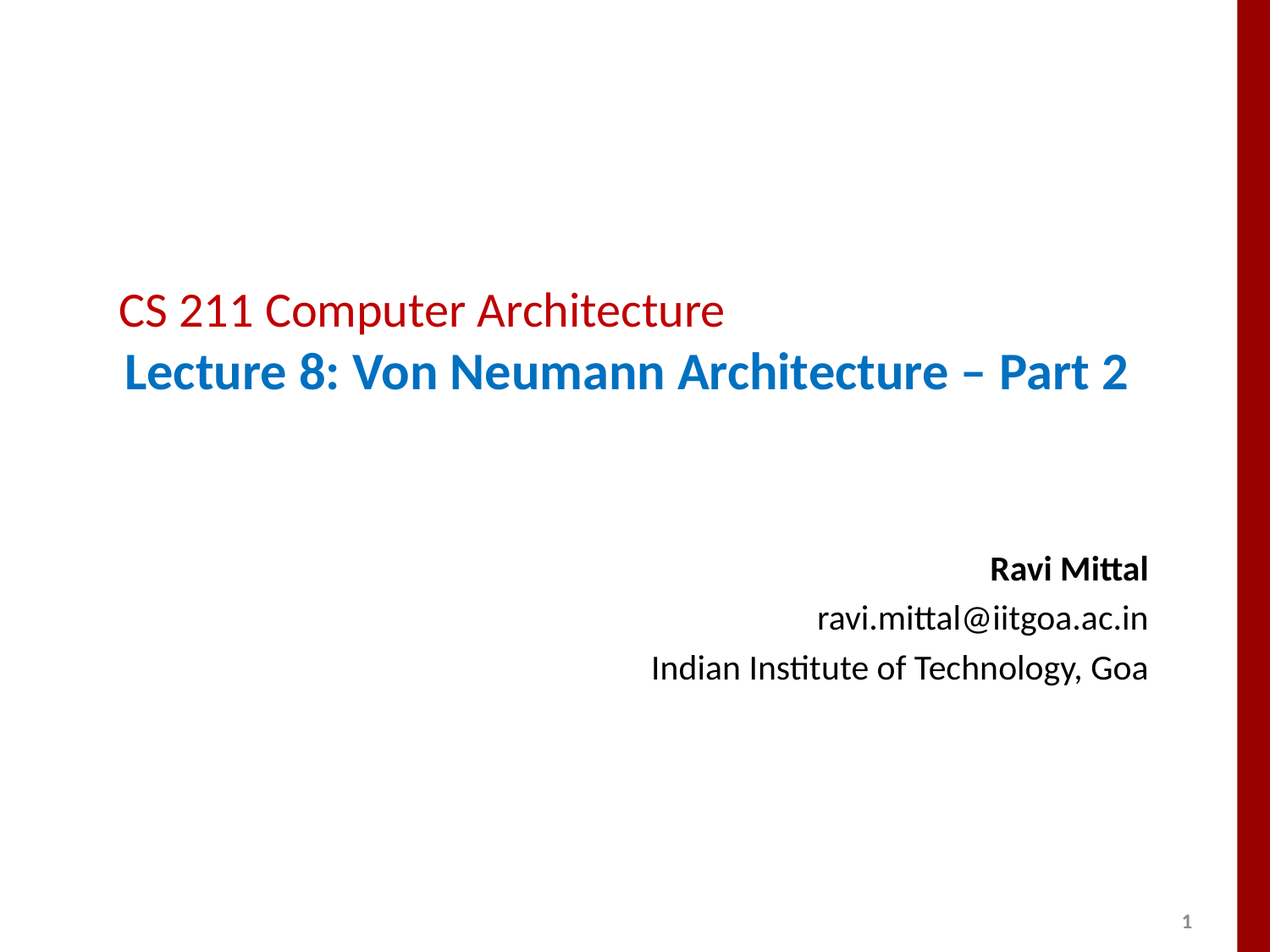

# CS 211 Computer Architecture Lecture 8: Von Neumann Architecture – Part 2
Ravi Mittal
ravi.mittal@iitgoa.ac.in
Indian Institute of Technology, Goa